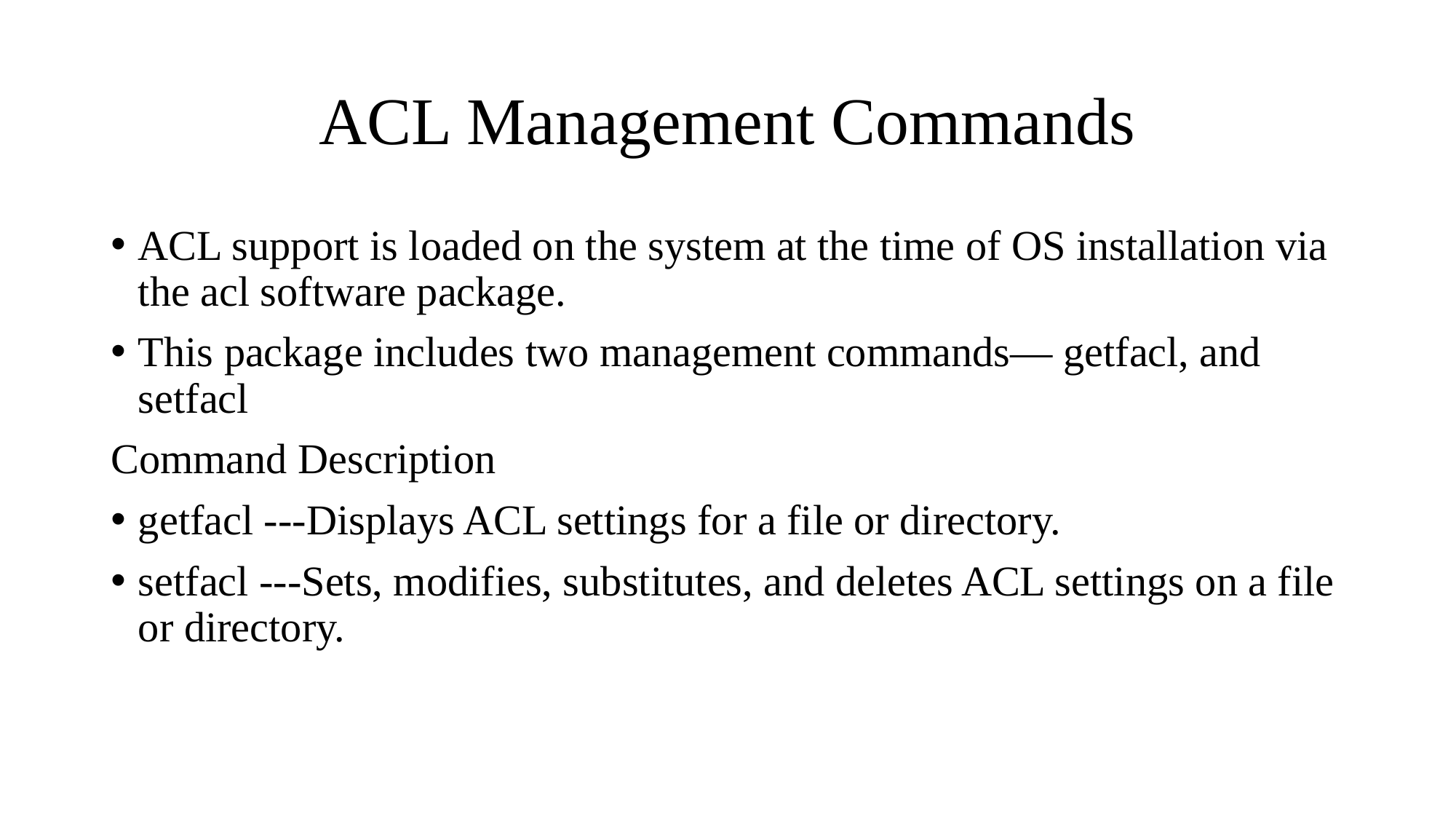

# ACL Management Commands
ACL support is loaded on the system at the time of OS installation via the acl software package.
This package includes two management commands— getfacl, and setfacl
Command Description
getfacl ---Displays ACL settings for a file or directory.
setfacl ---Sets, modifies, substitutes, and deletes ACL settings on a file or directory.